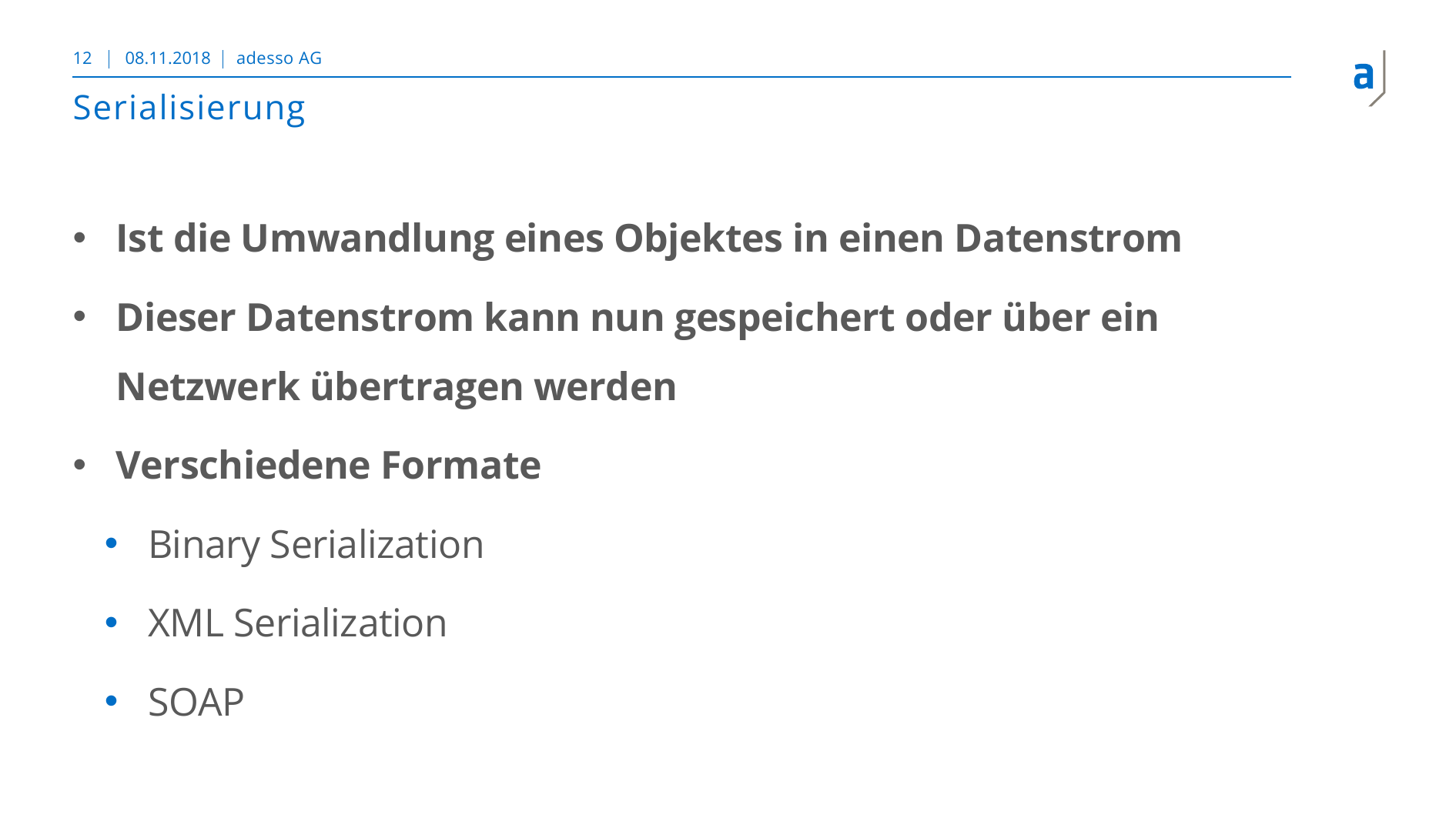

12
08.11.2018
adesso AG
# Serialisierung
Ist die Umwandlung eines Objektes in einen Datenstrom
Dieser Datenstrom kann nun gespeichert oder über ein Netzwerk übertragen werden
Verschiedene Formate
Binary Serialization
XML Serialization
SOAP